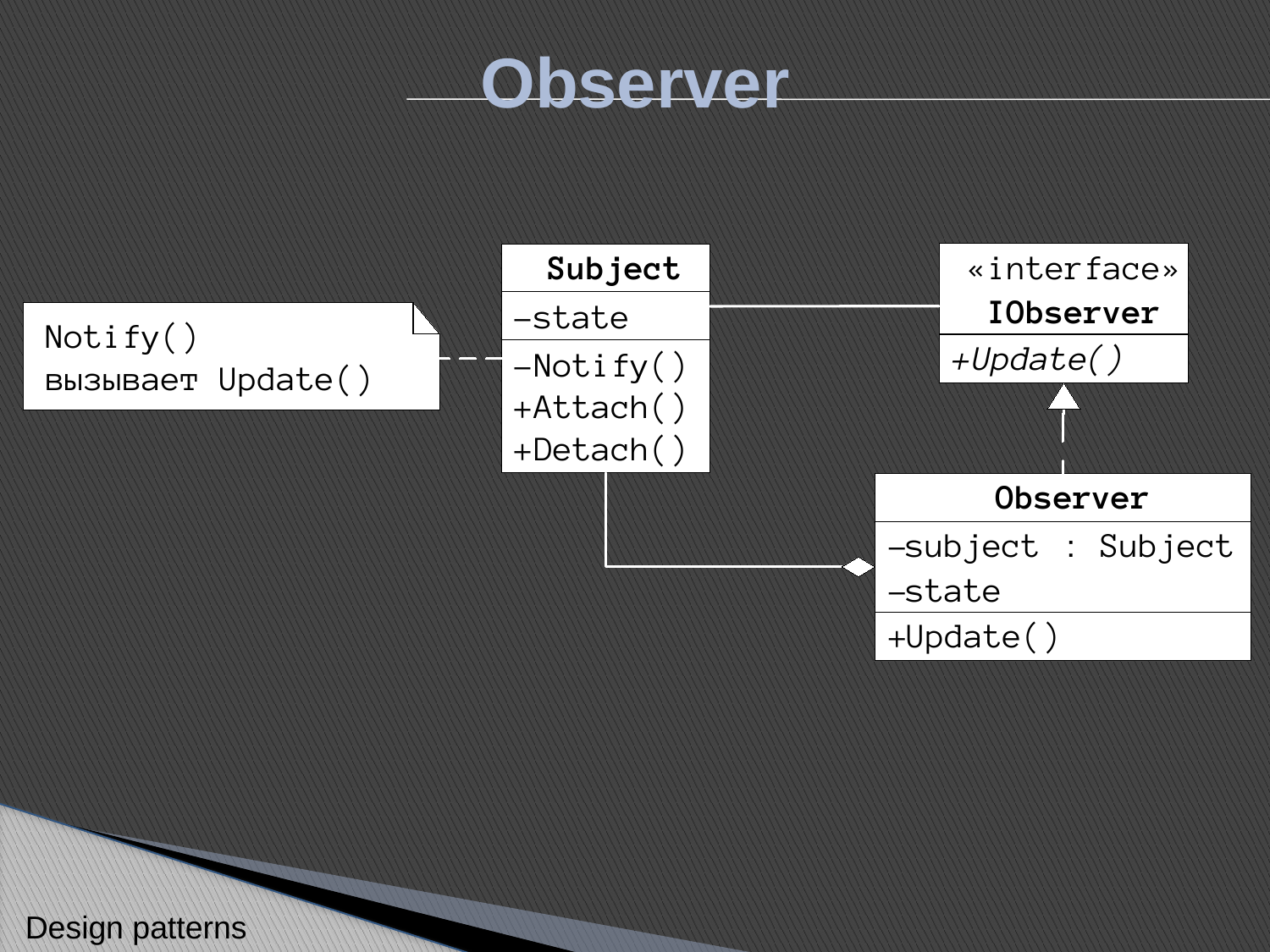

Observer

Subject
«interface»
IObserver

-
state

Notify
()

+
Update
()

-
Notify
()
вызывает Update
()

+
Attach
()

+
Detach
()

Observer

-
subject
:
Subject

-
state

+
Update
()
Design patterns